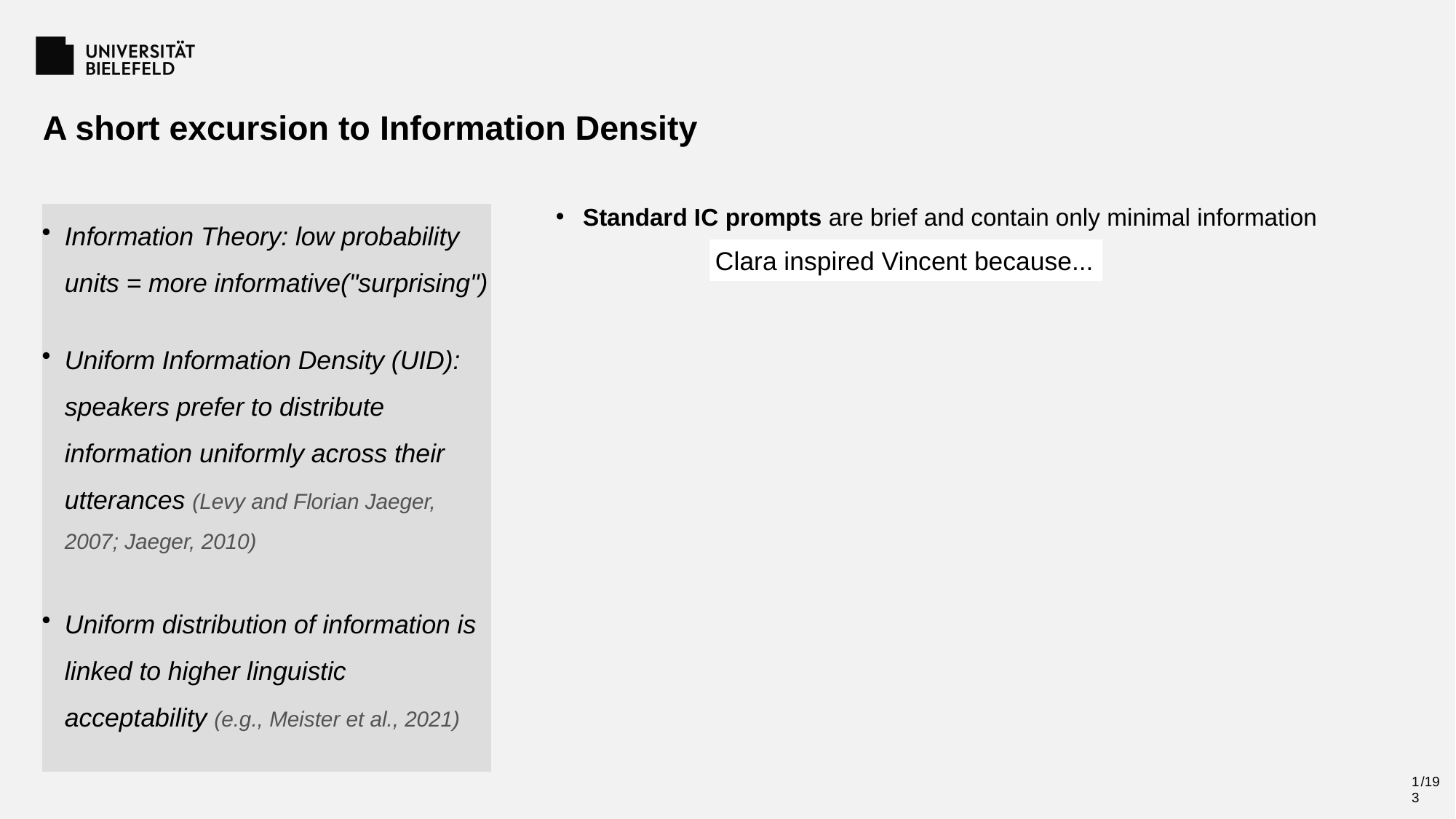

A short excursion to Information Density
 Standard IC prompts are brief and contain only minimal information
Information Theory: low probability units = more informative("surprising")
Uniform Information Density (UID): speakers prefer to distribute information uniformly across their utterances (Levy and Florian Jaeger, 2007; Jaeger, 2010)
Uniform distribution of information is linked to higher linguistic acceptability (e.g., Meister et al., 2021)
Clara inspired Vincent because...
13
/19